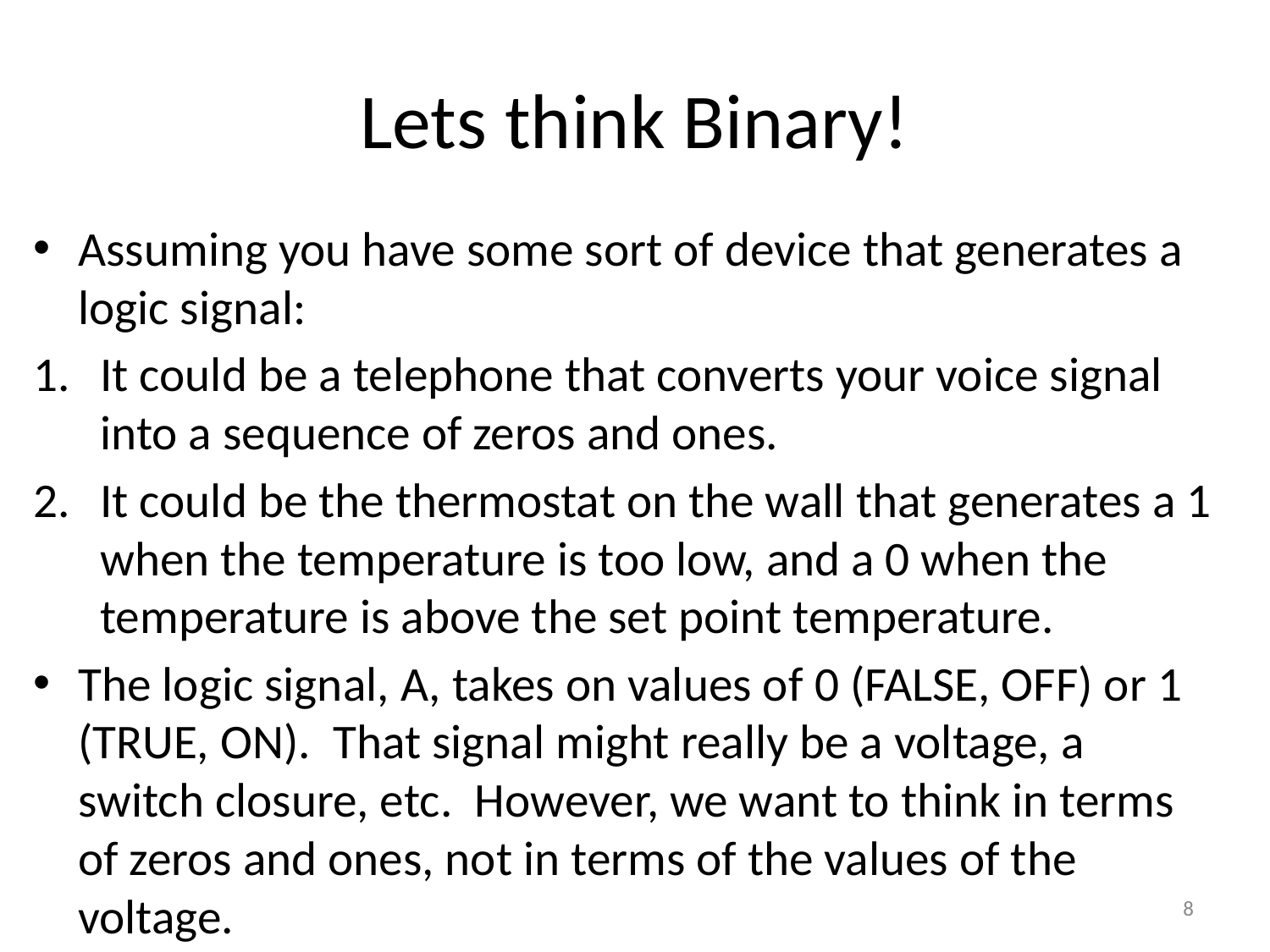

# Lets think Binary!
Assuming you have some sort of device that generates a logic signal:
It could be a telephone that converts your voice signal into a sequence of zeros and ones.
It could be the thermostat on the wall that generates a 1 when the temperature is too low, and a 0 when the temperature is above the set point temperature.
The logic signal, A, takes on values of 0 (FALSE, OFF) or 1 (TRUE, ON).  That signal might really be a voltage, a switch closure, etc.  However, we want to think in terms of zeros and ones, not in terms of the values of the voltage.
8